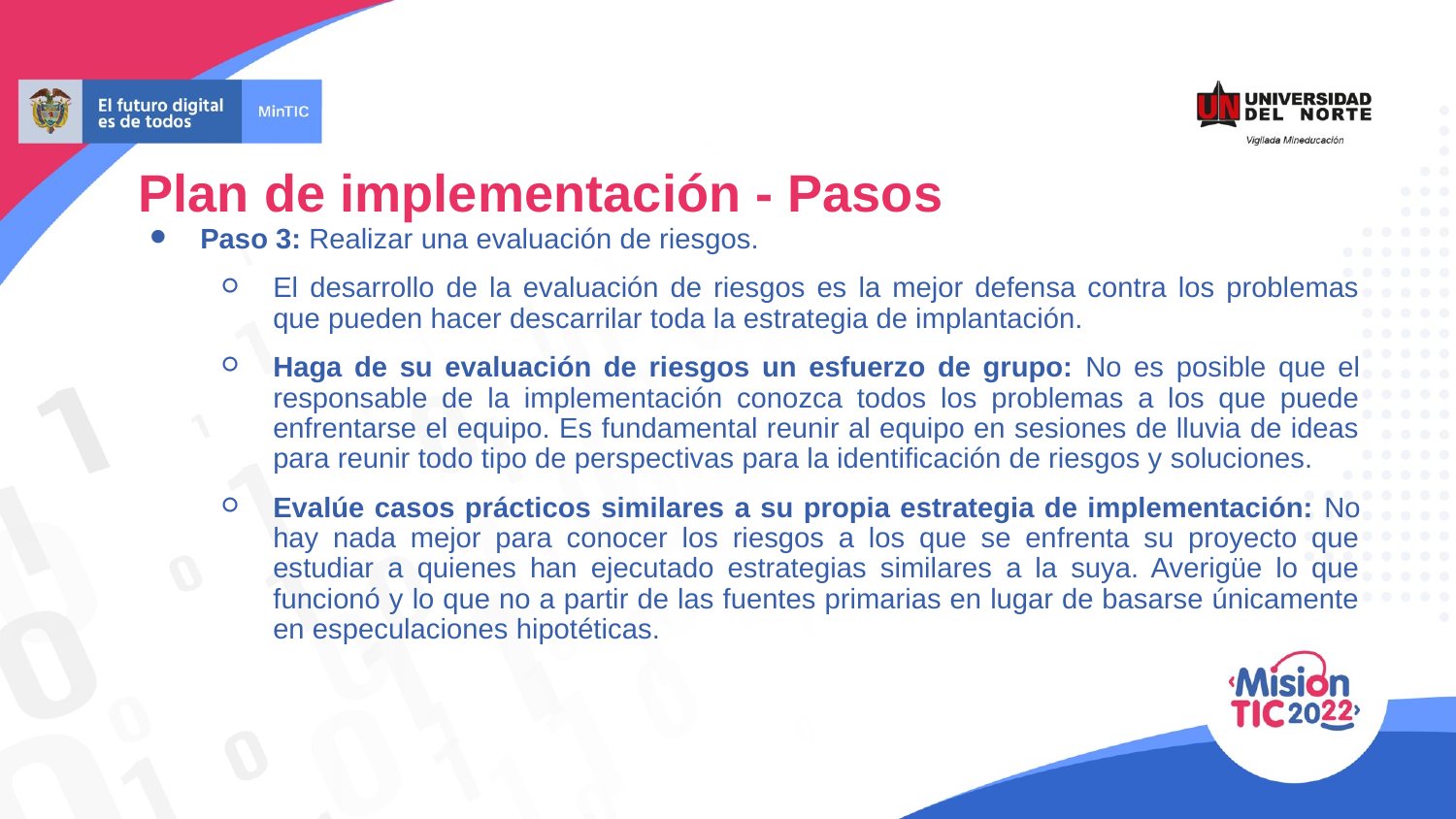

Plan de implementación - Pasos
Paso 3: Realizar una evaluación de riesgos.
El desarrollo de la evaluación de riesgos es la mejor defensa contra los problemas que pueden hacer descarrilar toda la estrategia de implantación.
Haga de su evaluación de riesgos un esfuerzo de grupo: No es posible que el responsable de la implementación conozca todos los problemas a los que puede enfrentarse el equipo. Es fundamental reunir al equipo en sesiones de lluvia de ideas para reunir todo tipo de perspectivas para la identificación de riesgos y soluciones.
Evalúe casos prácticos similares a su propia estrategia de implementación: No hay nada mejor para conocer los riesgos a los que se enfrenta su proyecto que estudiar a quienes han ejecutado estrategias similares a la suya. Averigüe lo que funcionó y lo que no a partir de las fuentes primarias en lugar de basarse únicamente en especulaciones hipotéticas.